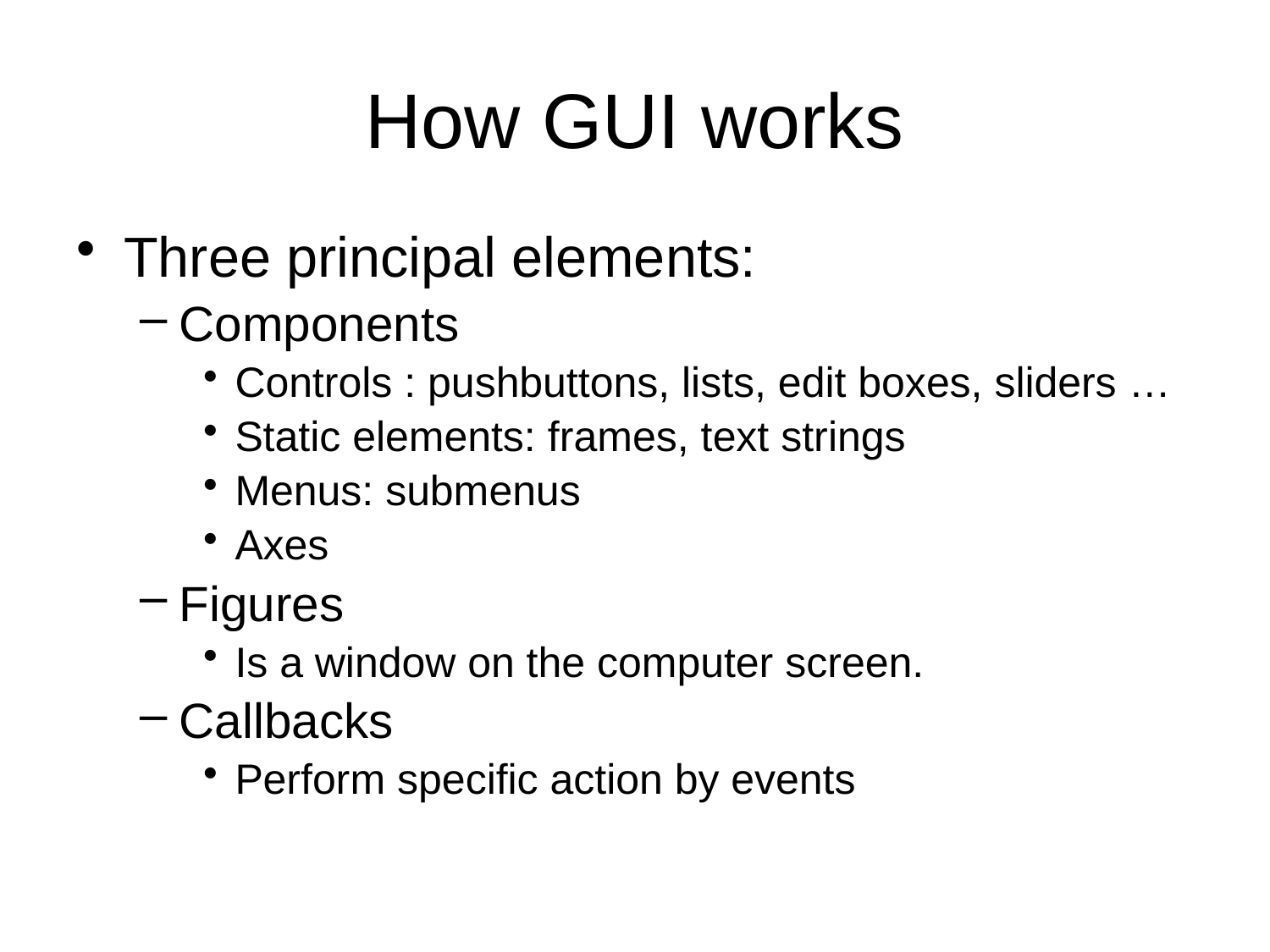

# How GUI works
Three principal elements:
Components
Controls : pushbuttons, lists, edit boxes, sliders …
Static elements: frames, text strings
Menus: submenus
Axes
Figures
Is a window on the computer screen.
Callbacks
Perform specific action by events